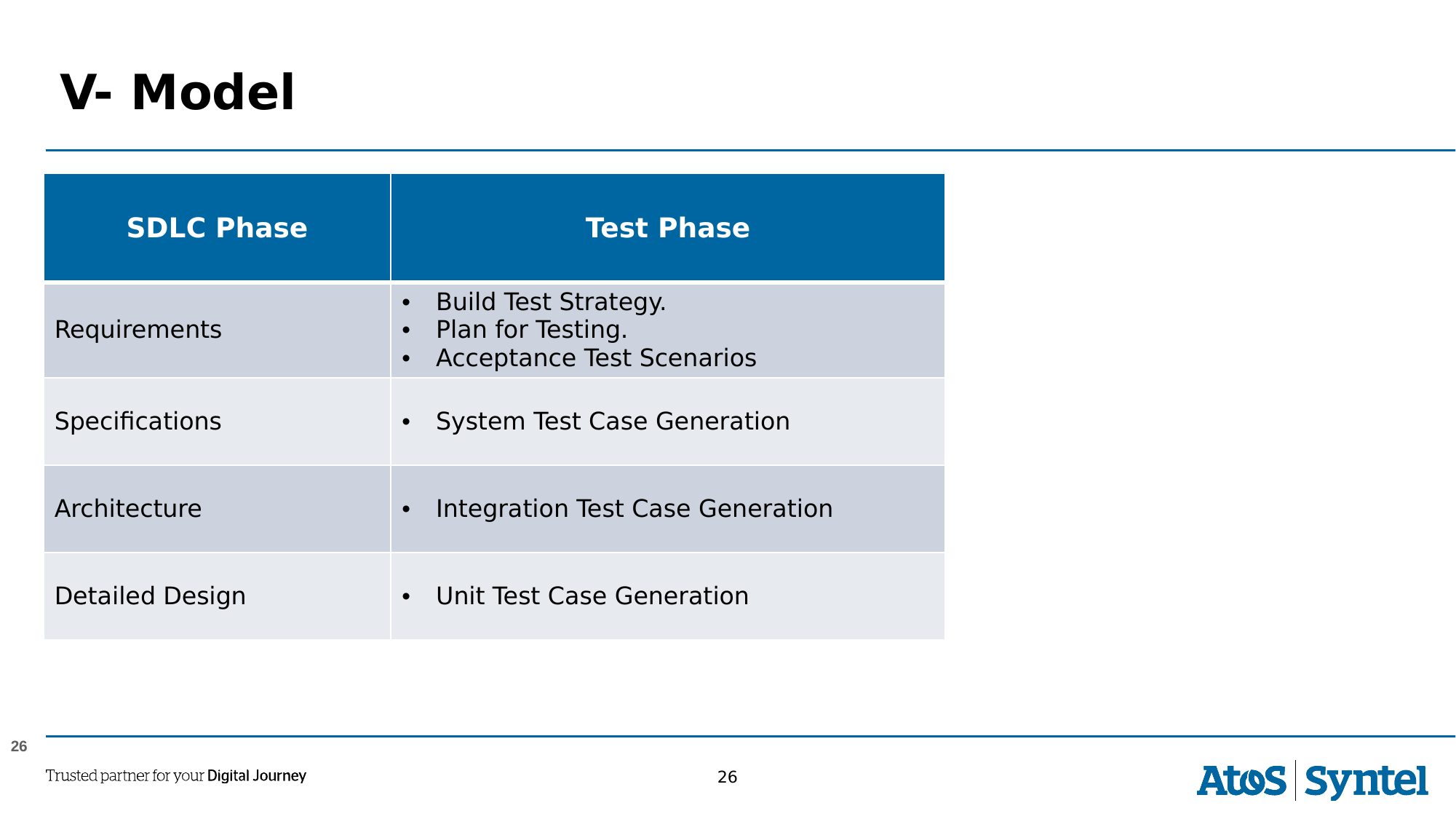

# V- Model

| SDLC Phase | Test Phase |
| --- | --- |
| Requirements | Build Test Strategy. Plan for Testing. Acceptance Test Scenarios |
| Specifications | System Test Case Generation |
| Architecture | Integration Test Case Generation |
| Detailed Design | Unit Test Case Generation |
26